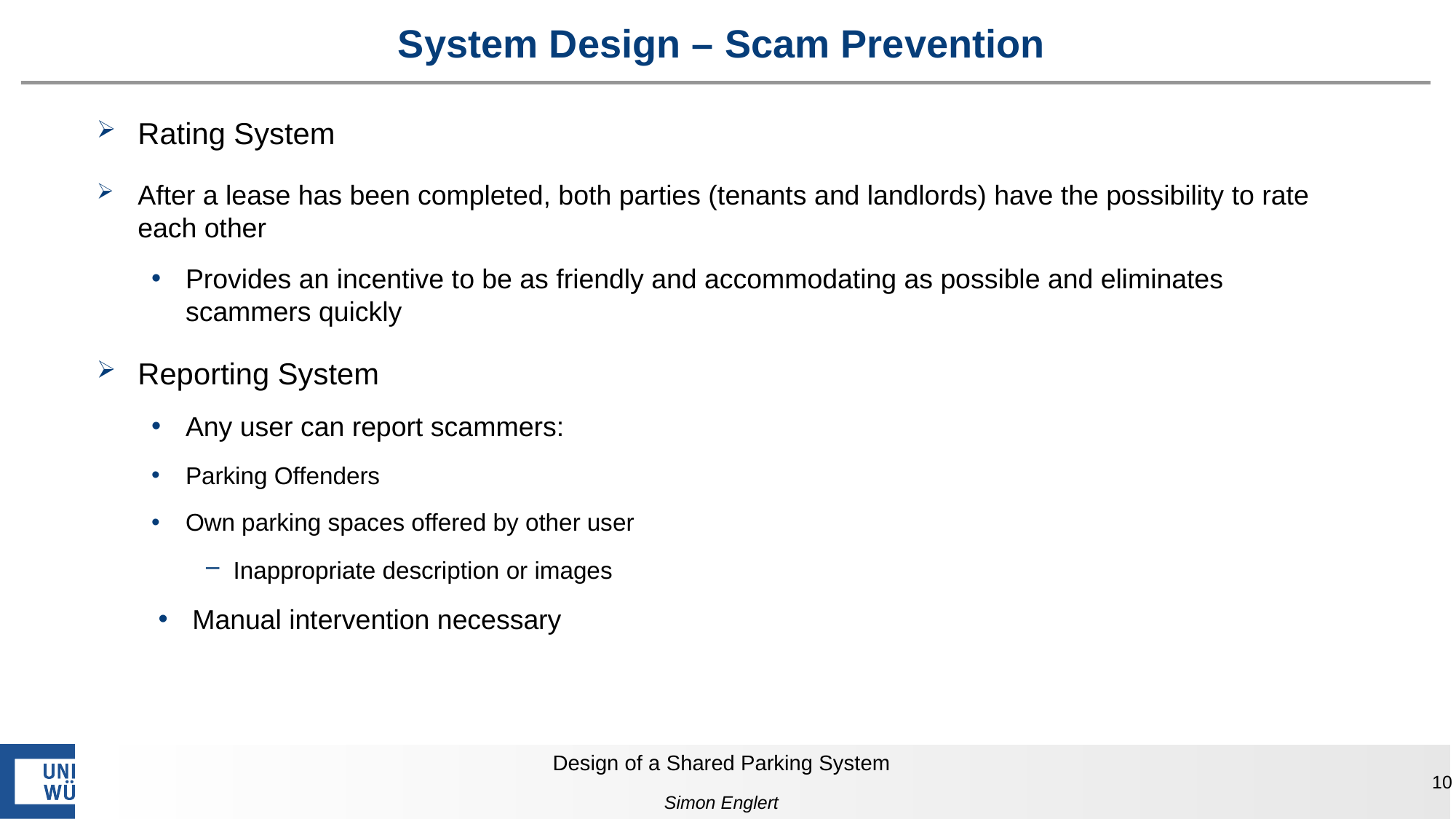

# System Design – Scam Prevention
Rating System
After a lease has been completed, both parties (tenants and landlords) have the possibility to rate each other
Provides an incentive to be as friendly and accommodating as possible and eliminates scammers quickly
Reporting System
Any user can report scammers:
Parking Offenders
Own parking spaces offered by other user
Inappropriate description or images
Manual intervention necessary